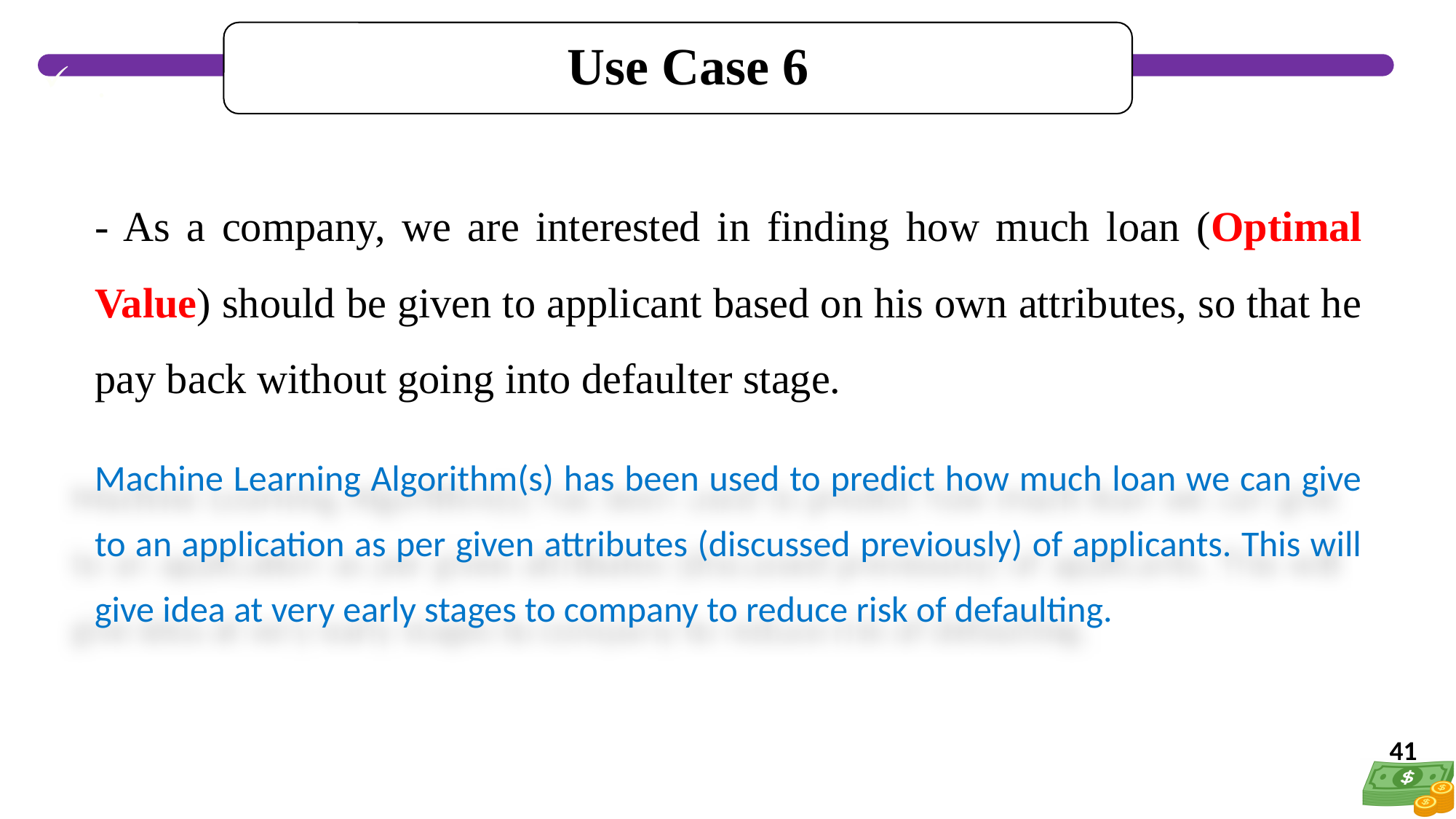

Use Case 6

.
# - As a company, we are interested in finding how much loan (Optimal Value) should be given to applicant based on his own attributes, so that he pay back without going into defaulter stage.
Machine Learning Algorithm(s) has been used to predict how much loan we can give to an application as per given attributes (discussed previously) of applicants. This will give idea at very early stages to company to reduce risk of defaulting.
41